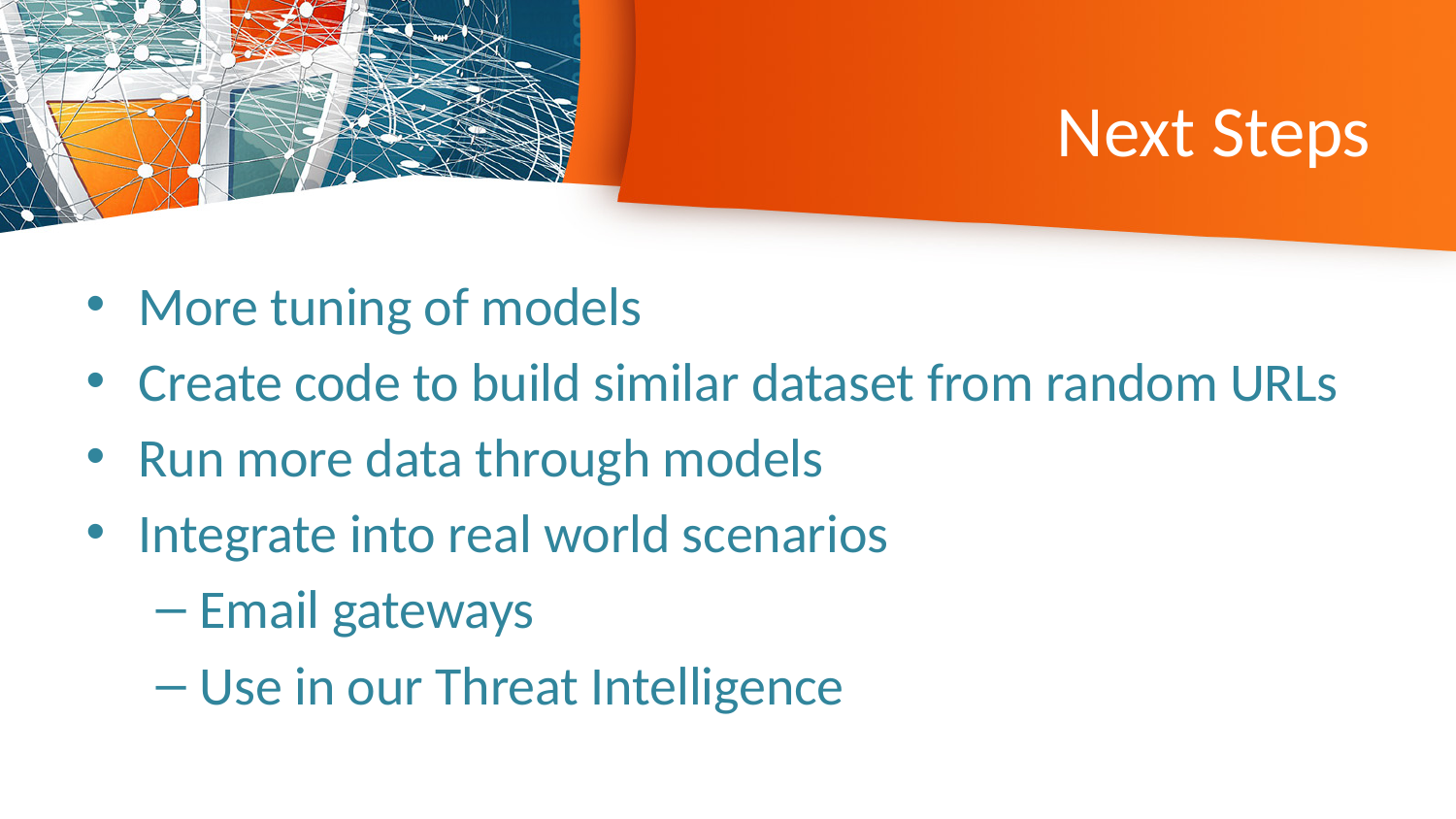

# Next Steps
More tuning of models
Create code to build similar dataset from random URLs
Run more data through models
Integrate into real world scenarios
Email gateways
Use in our Threat Intelligence